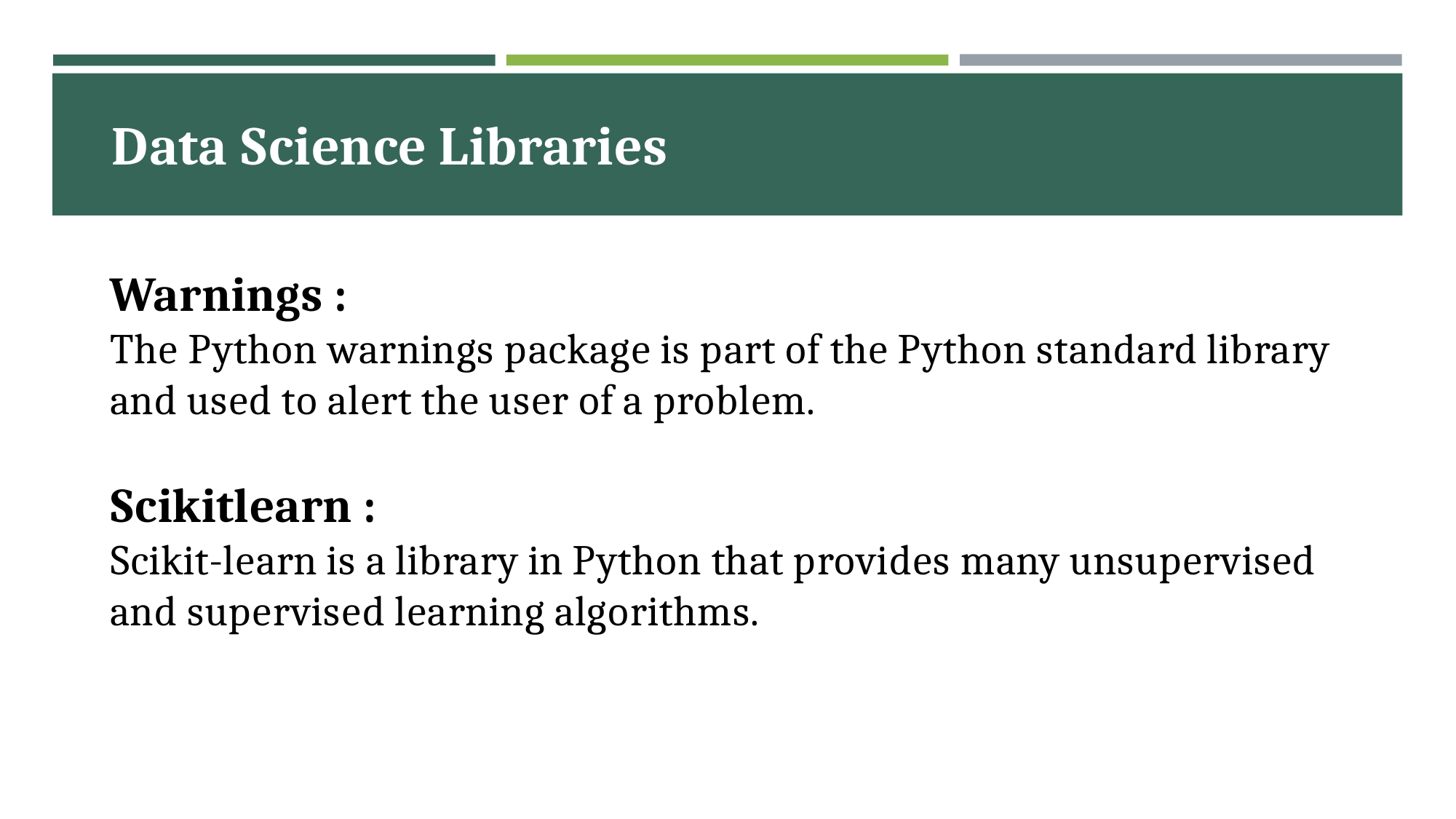

Data Science Libraries

Warnings :
The Python warnings package is part of the Python standard library and used to alert the user of a problem.

Scikitlearn :
Scikit-learn is a library in Python that provides many unsupervised and supervised learning algorithms.